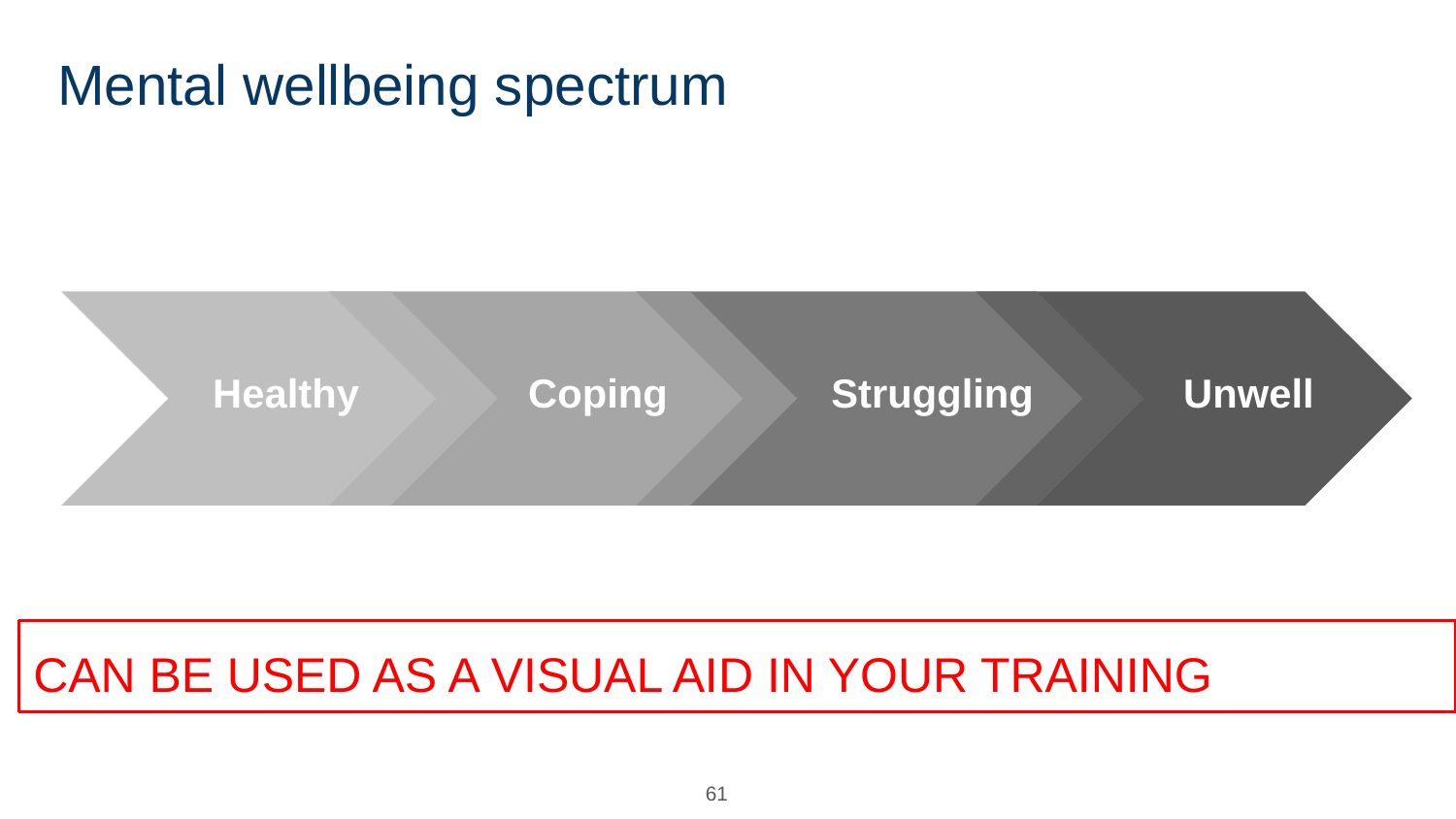

# Mental wellbeing spectrum

Healthy
Coping
Struggling
Unwell
CAN BE USED AS A VISUAL AID IN YOUR TRAINING
61